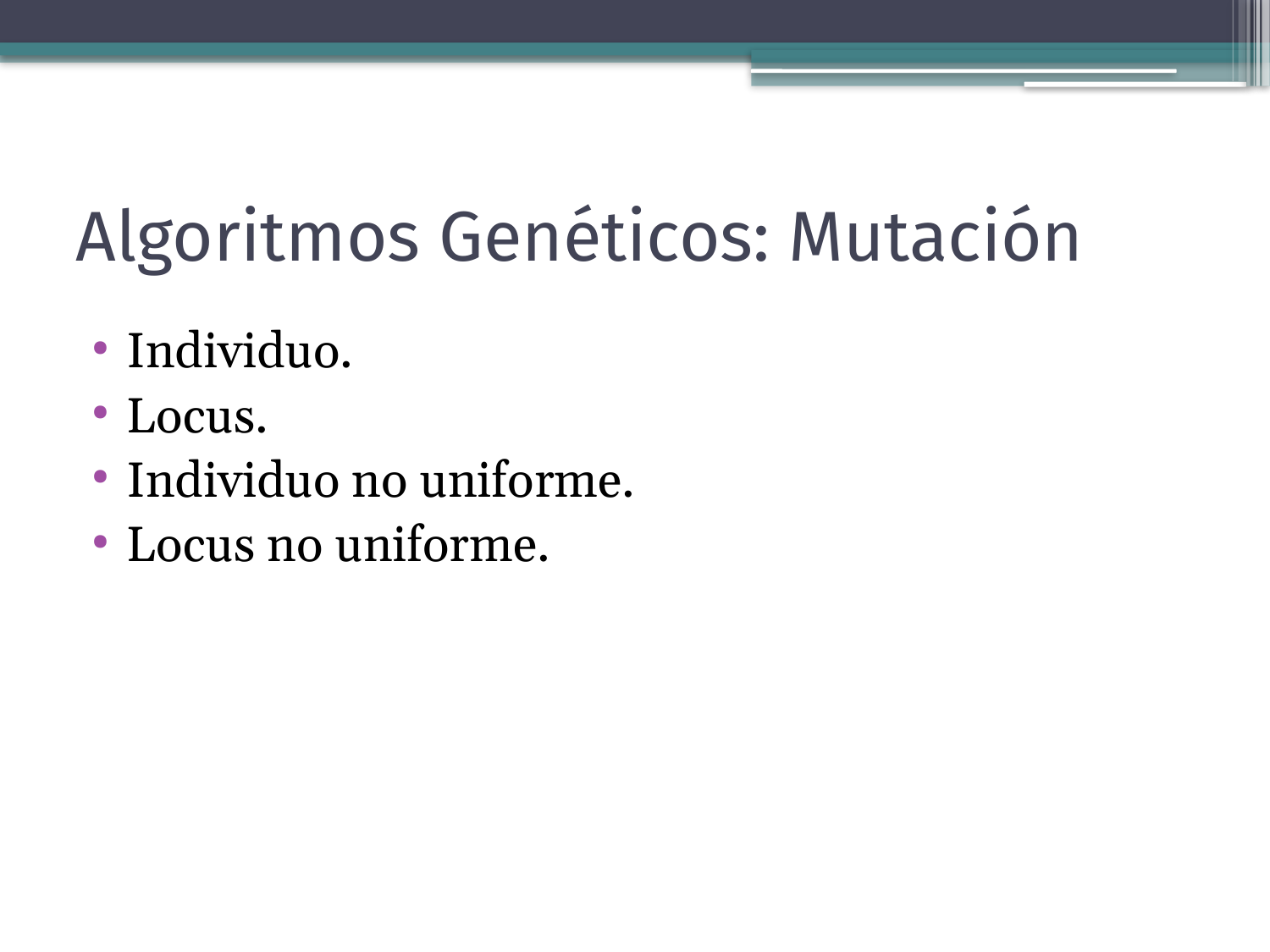

# Algoritmos Genéticos: Mutación
Individuo.
Locus.
Individuo no uniforme.
Locus no uniforme.